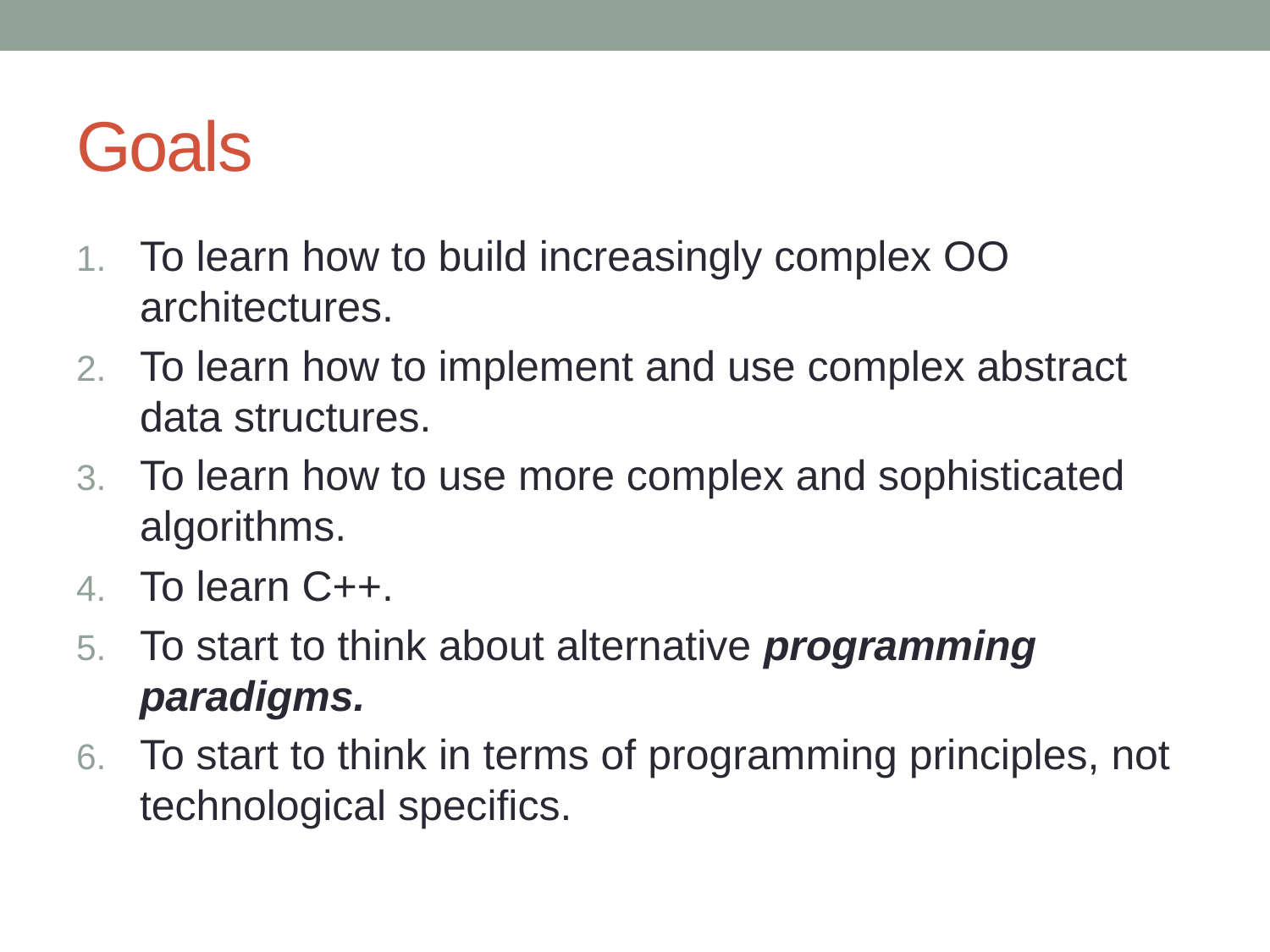

# Goals
To learn how to build increasingly complex OO architectures.
To learn how to implement and use complex abstract data structures.
To learn how to use more complex and sophisticated algorithms.
To learn C++.
To start to think about alternative programming paradigms.
To start to think in terms of programming principles, not technological specifics.